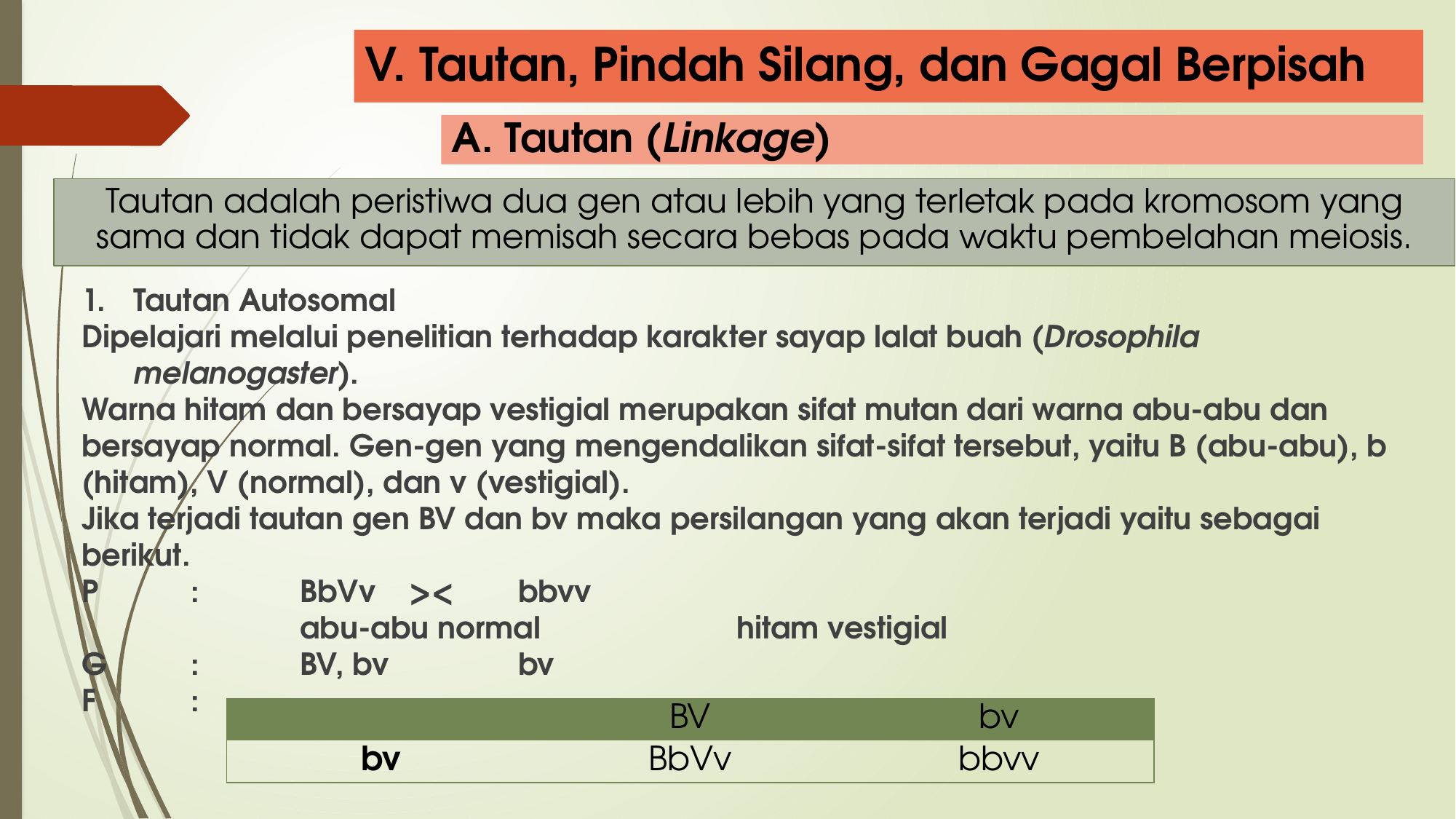

# V. Tautan, Pindah Silang, dan Gagal Berpisah
A. Tautan (Linkage)
Tautan adalah peristiwa dua gen atau lebih yang terletak pada kromosom yang sama dan tidak dapat memisah secara bebas pada waktu pembelahan meiosis.
1.	Tautan Autosomal
Dipelajari melalui penelitian terhadap karakter sayap lalat buah (Drosophila melanogaster).
Warna hitam dan bersayap vestigial merupakan sifat mutan dari warna abu-abu dan bersayap normal. Gen-gen yang mengendalikan sifat-sifat tersebut, yaitu B (abu-abu), b (hitam), V (normal), dan v (vestigial).
Jika terjadi tautan gen BV dan bv maka persilangan yang akan terjadi yaitu sebagai berikut.
P	: 	BbVv	><	bbvv
		abu-abu normal		hitam vestigial
G	:	BV, bv		bv
F	:
|  | BV | bv |
| --- | --- | --- |
| bv | BbVv | bbvv |